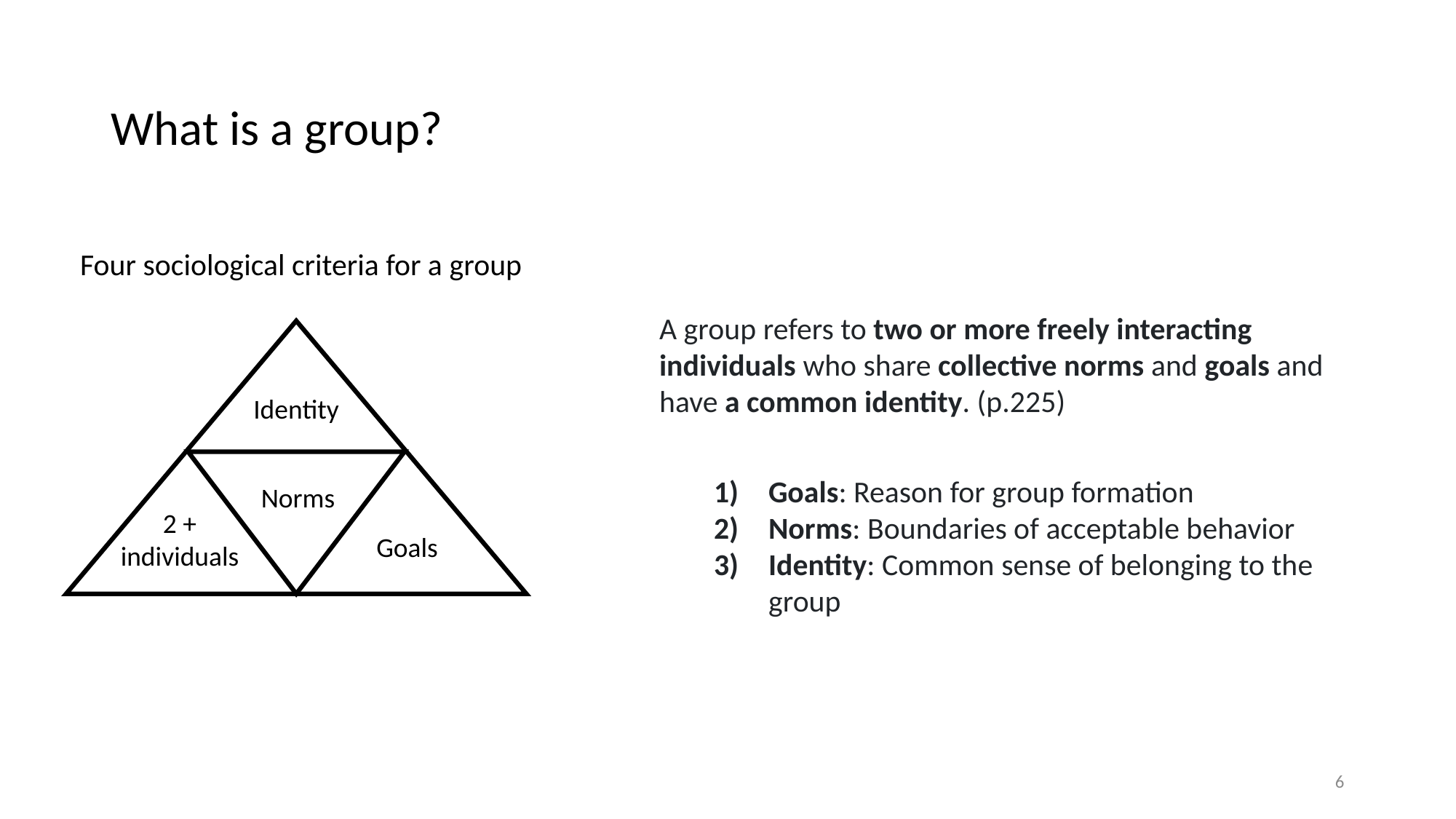

# What is a group?
Four sociological criteria for a group
A group refers to two or more freely interacting individuals who share collective norms and goals and have a common identity. (p.225)

Goals: Reason for group formation
Norms: Boundaries of acceptable behavior
Identity: Common sense of belonging to the group

Identity

Norms
2 + individuals
Goals
6